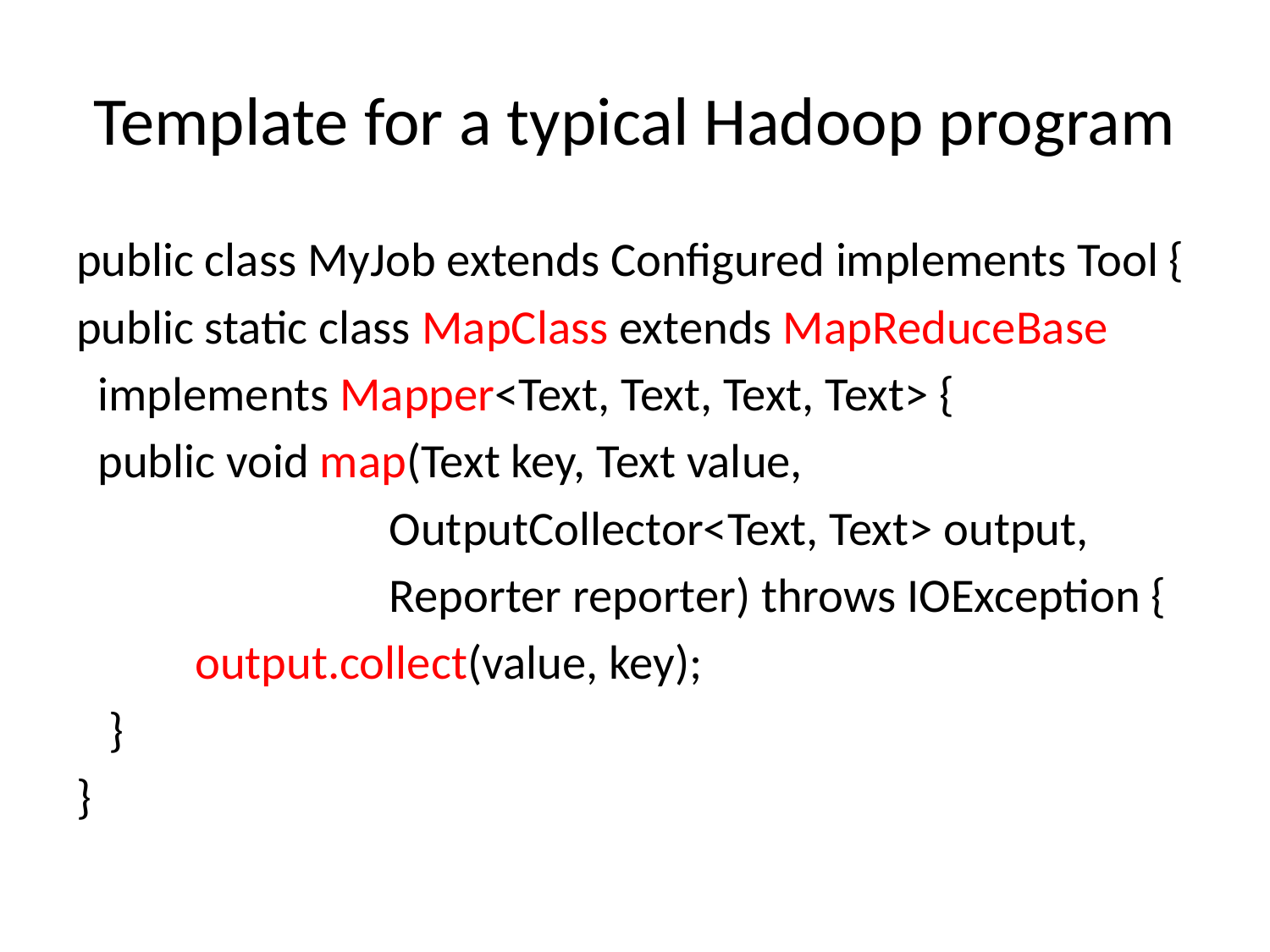

# Template for a typical Hadoop program
public class MyJob extends Configured implements Tool {
public static class MapClass extends MapReduceBase
  implements Mapper<Text, Text, Text, Text> {
  public void map(Text key, Text value,
                             OutputCollector<Text, Text> output,
                             Reporter reporter) throws IOException {
           output.collect(value, key);
   }
}